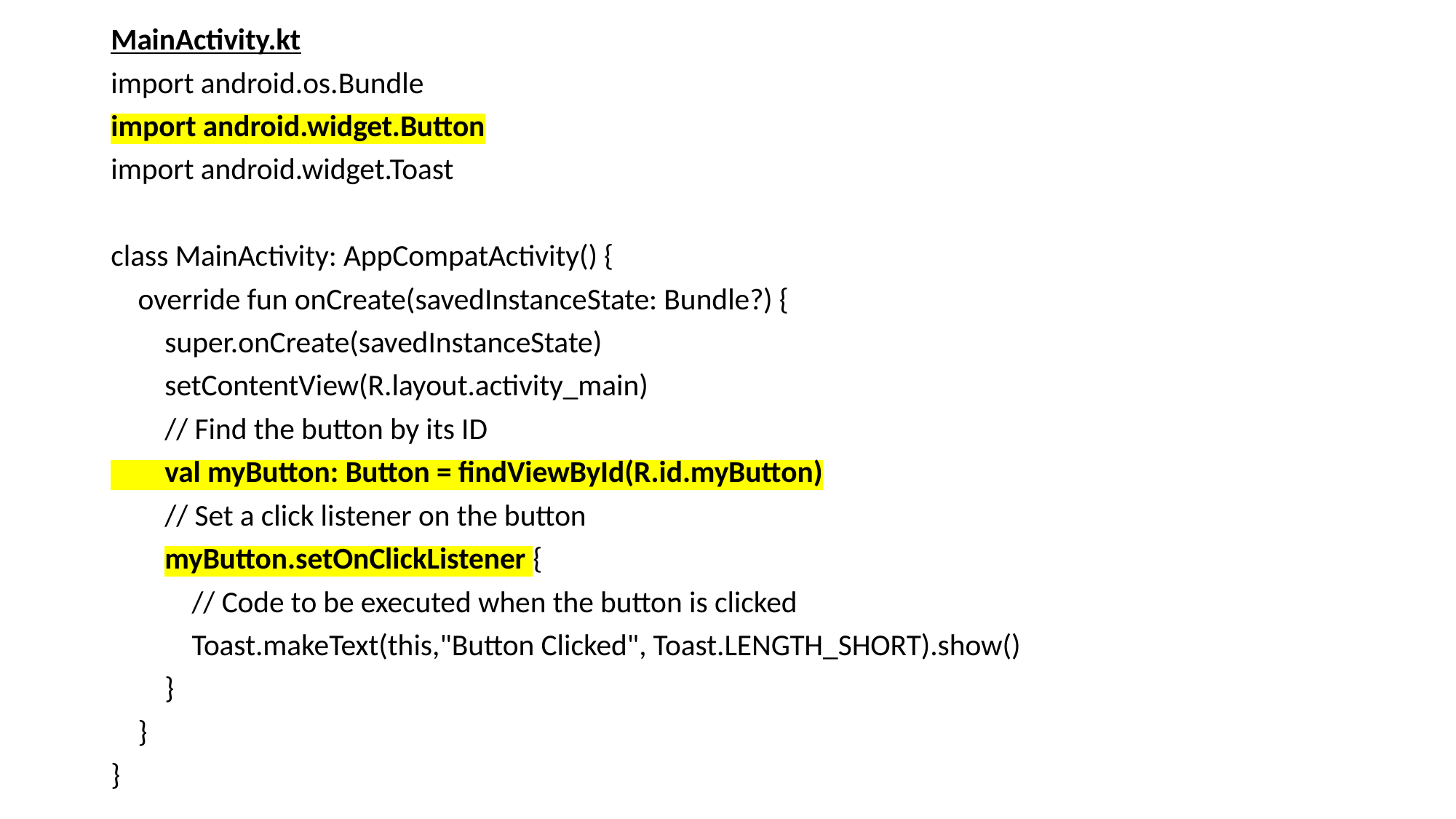

MainActivity.kt
import android.os.Bundle
import android.widget.Button
import android.widget.Toast

class MainActivity: AppCompatActivity() {
    override fun onCreate(savedInstanceState: Bundle?) {
        super.onCreate(savedInstanceState)
        setContentView(R.layout.activity_main)
        // Find the button by its ID
        val myButton: Button = findViewById(R.id.myButton)
        // Set a click listener on the button
        myButton.setOnClickListener {
            // Code to be executed when the button is clicked
            Toast.makeText(this,"Button Clicked", Toast.LENGTH_SHORT).show()
        }
    }
}